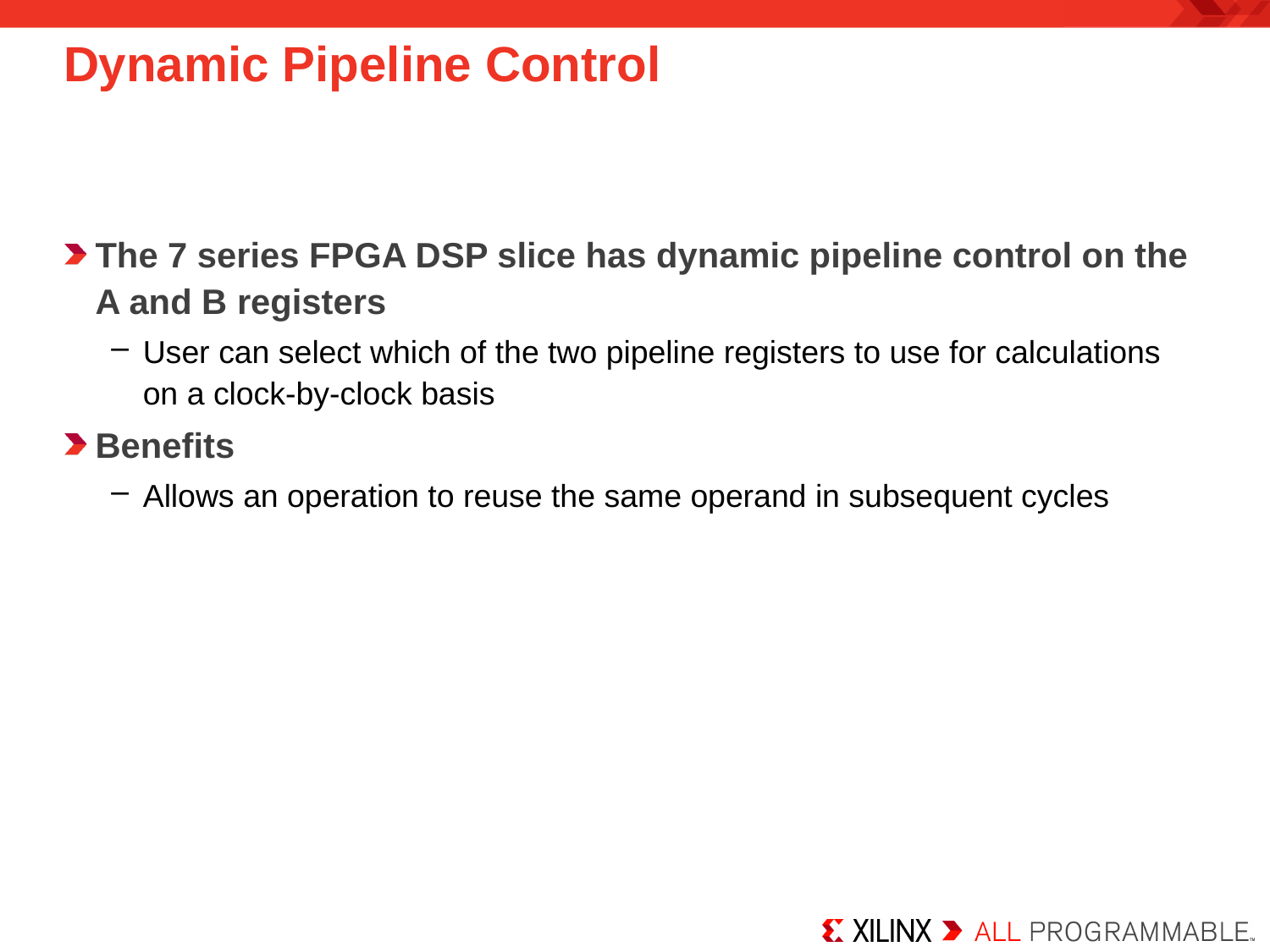

# Dynamic Pipeline Control
The 7 series FPGA DSP slice has dynamic pipeline control on the A and B registers
User can select which of the two pipeline registers to use for calculations on a clock-by-clock basis
Benefits
Allows an operation to reuse the same operand in subsequent cycles